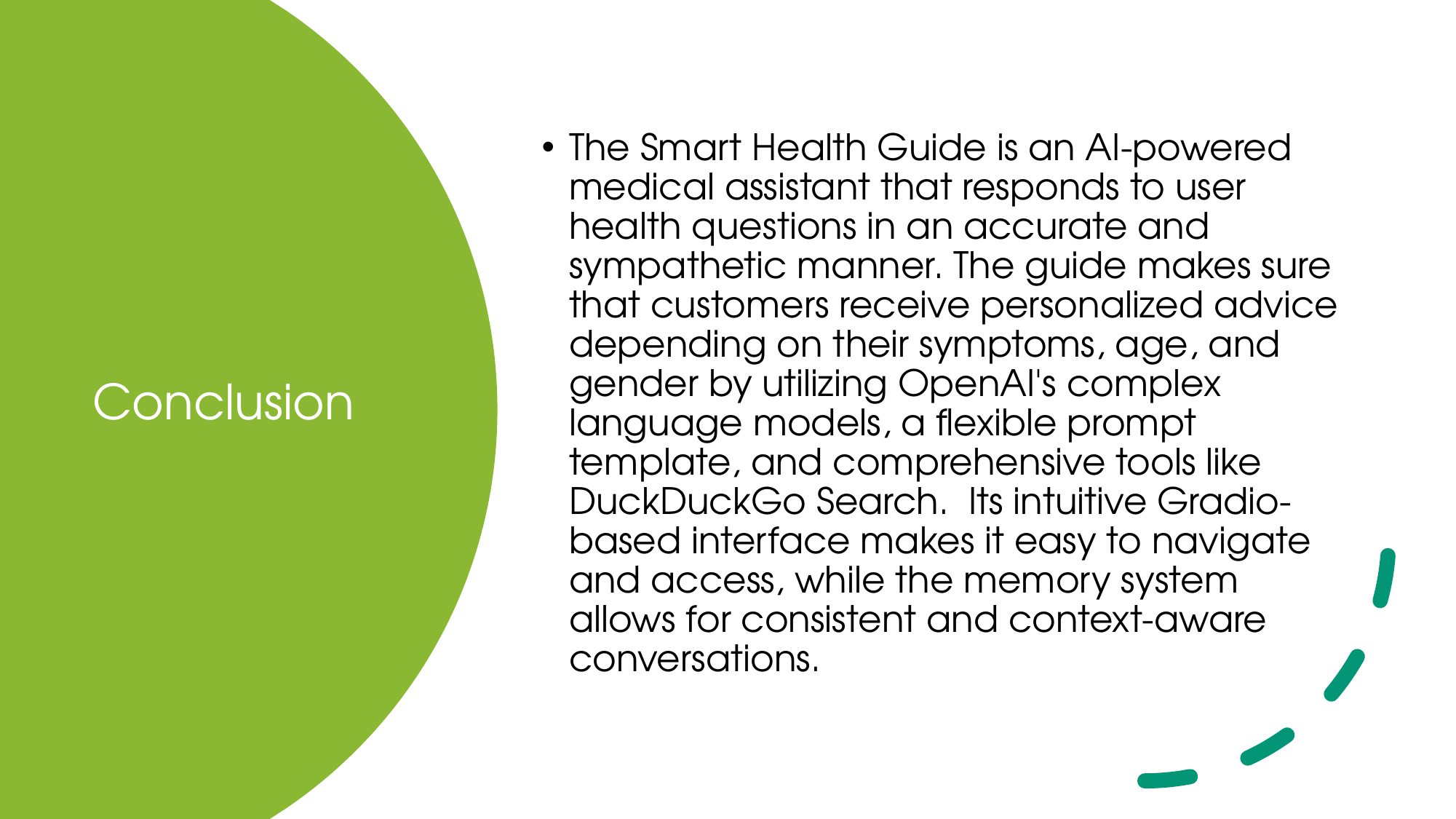

The Smart Health Guide is an AI-powered medical assistant that responds to user health questions in an accurate and sympathetic manner. The guide makes sure that customers receive personalized advice depending on their symptoms, age, and gender by utilizing OpenAI's complex language models, a flexible prompt template, and comprehensive tools like DuckDuckGo Search.  Its intuitive Gradio-based interface makes it easy to navigate and access, while the memory system allows for consistent and context-aware conversations.
# Conclusion